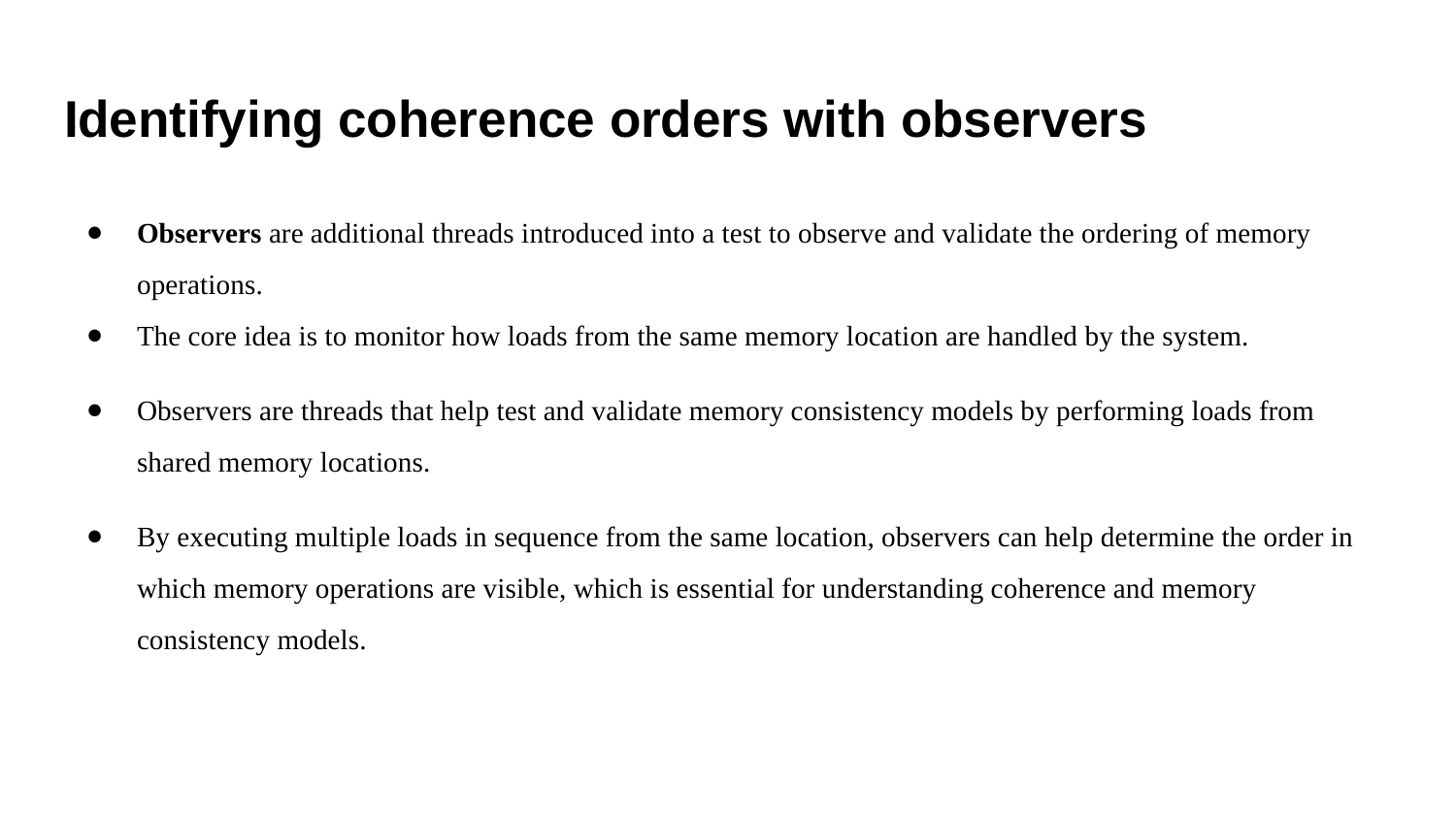

# Identifying coherence orders with observers
Observers are additional threads introduced into a test to observe and validate the ordering of memory operations.
The core idea is to monitor how loads from the same memory location are handled by the system.
Observers are threads that help test and validate memory consistency models by performing loads from shared memory locations.
By executing multiple loads in sequence from the same location, observers can help determine the order in which memory operations are visible, which is essential for understanding coherence and memory consistency models.